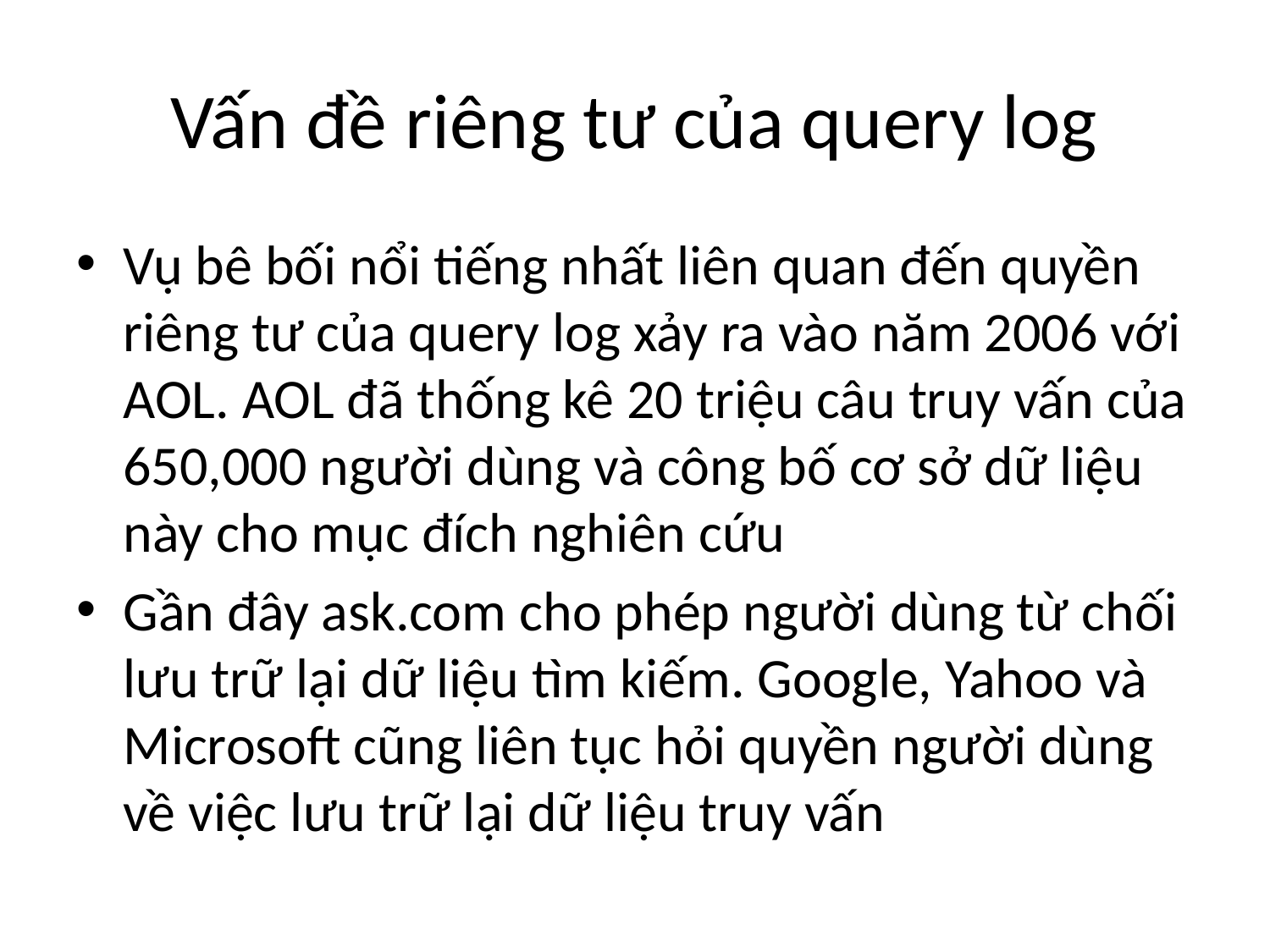

# Vấn đề riêng tư của query log
Vụ bê bối nổi tiếng nhất liên quan đến quyền riêng tư của query log xảy ra vào năm 2006 với AOL. AOL đã thống kê 20 triệu câu truy vấn của 650,000 người dùng và công bố cơ sở dữ liệu này cho mục đích nghiên cứu
Gần đây ask.com cho phép người dùng từ chối lưu trữ lại dữ liệu tìm kiếm. Google, Yahoo và Microsoft cũng liên tục hỏi quyền người dùng về việc lưu trữ lại dữ liệu truy vấn